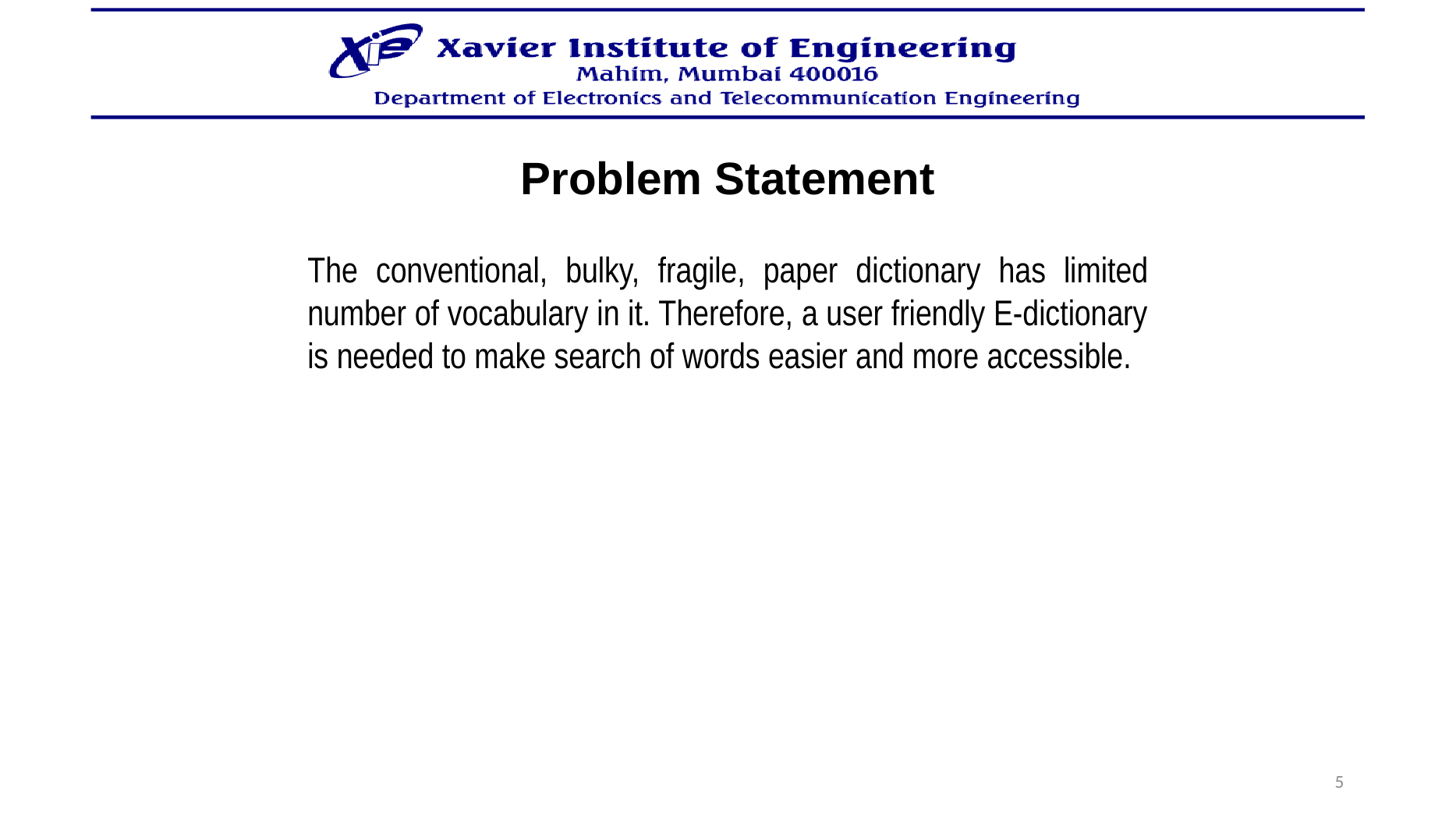

Problem Statement
The conventional, bulky, fragile, paper dictionary has limited number of vocabulary in it. Therefore, a user friendly E-dictionary is needed to make search of words easier and more accessible.
5